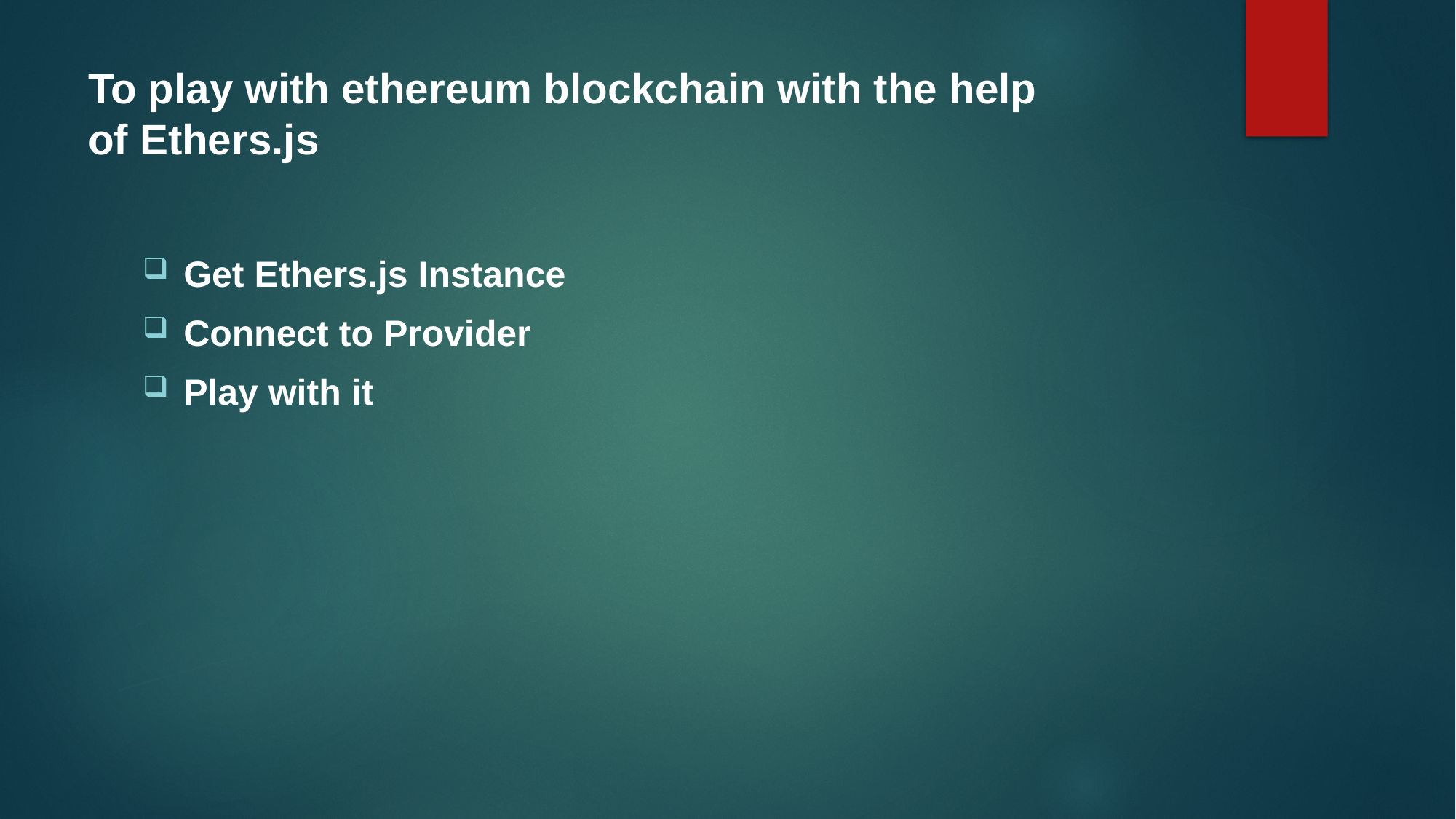

# To play with ethereum blockchain with the help of Ethers.js
Get Ethers.js Instance
Connect to Provider
Play with it